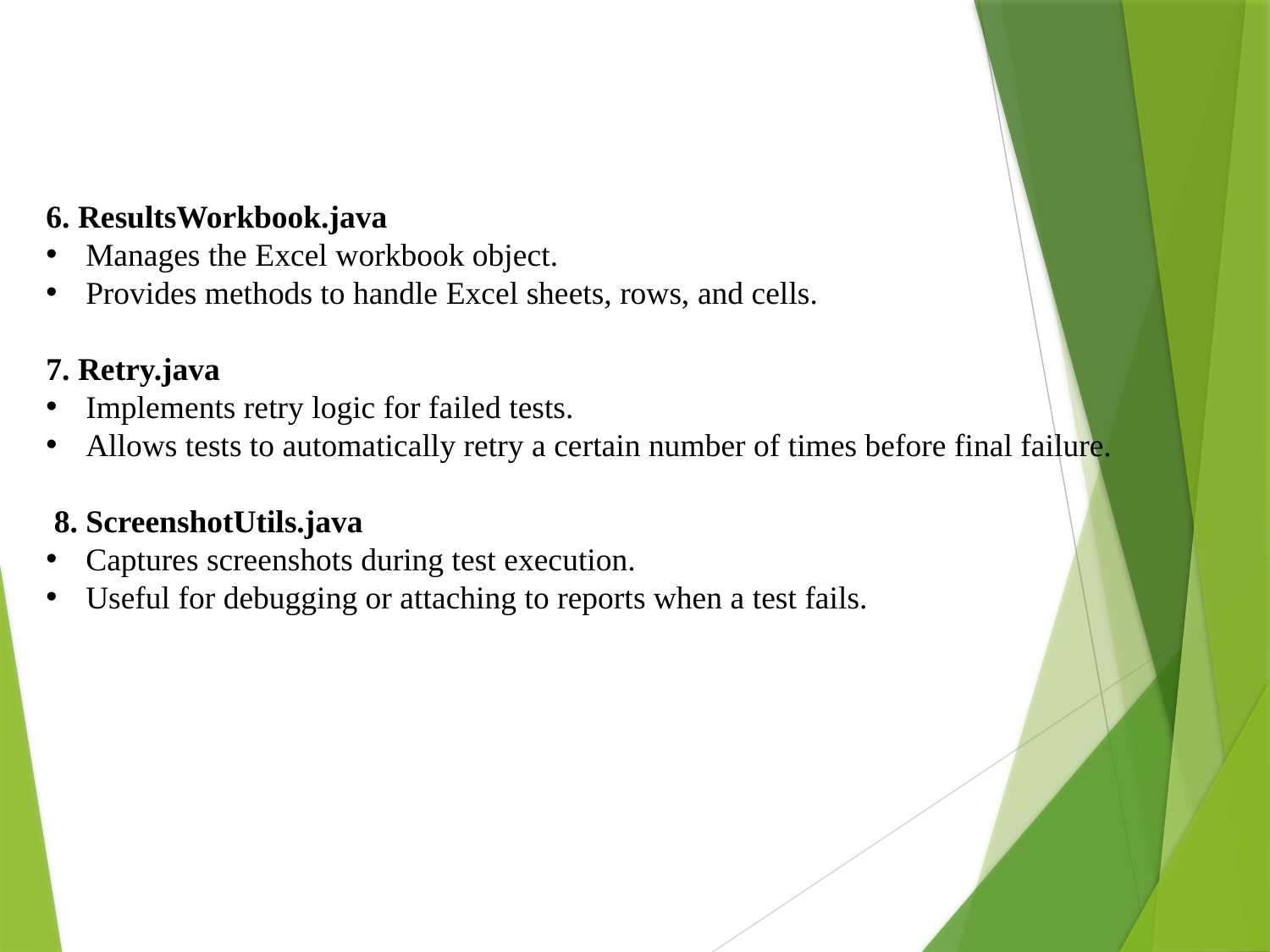

6. ResultsWorkbook.java
Manages the Excel workbook object.
Provides methods to handle Excel sheets, rows, and cells.

7. Retry.java
Implements retry logic for failed tests.
Allows tests to automatically retry a certain number of times before final failure.

 8. ScreenshotUtils.java
Captures screenshots during test execution.
Useful for debugging or attaching to reports when a test fails.